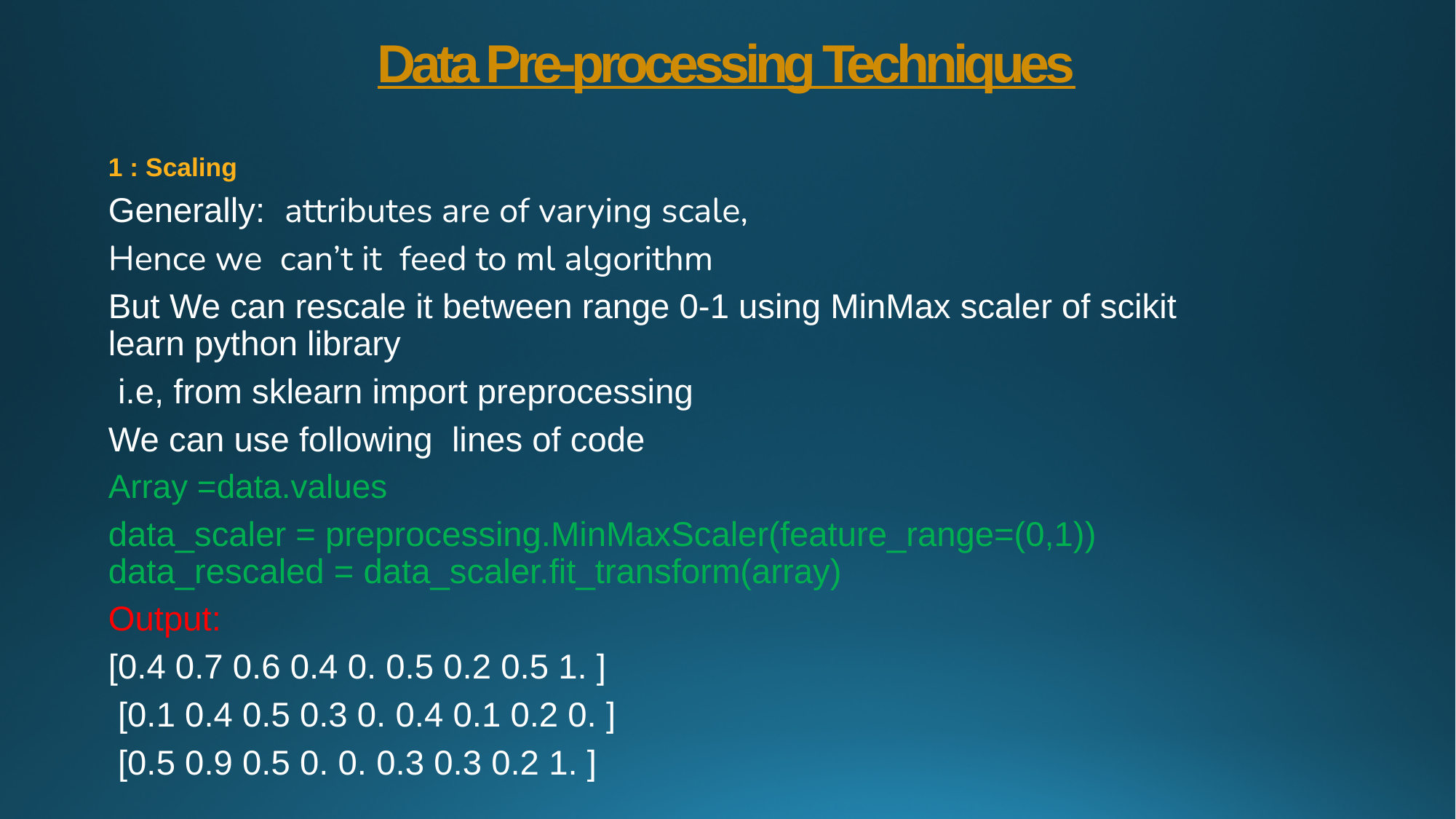

# Data Pre-processing Techniques
1 : Scaling
Generally:  attributes are of varying scale,
Hence we  can’t it  feed to ml algorithm
But We can rescale it between range 0-1 using MinMax scaler of scikit learn python library
 i.e, from sklearn import preprocessing
We can use following  lines of code
Array =data.values
data_scaler = preprocessing.MinMaxScaler(feature_range=(0,1)) data_rescaled = data_scaler.fit_transform(array)
Output:
[0.4 0.7 0.6 0.4 0. 0.5 0.2 0.5 1. ]
 [0.1 0.4 0.5 0.3 0. 0.4 0.1 0.2 0. ]
 [0.5 0.9 0.5 0. 0. 0.3 0.3 0.2 1. ]